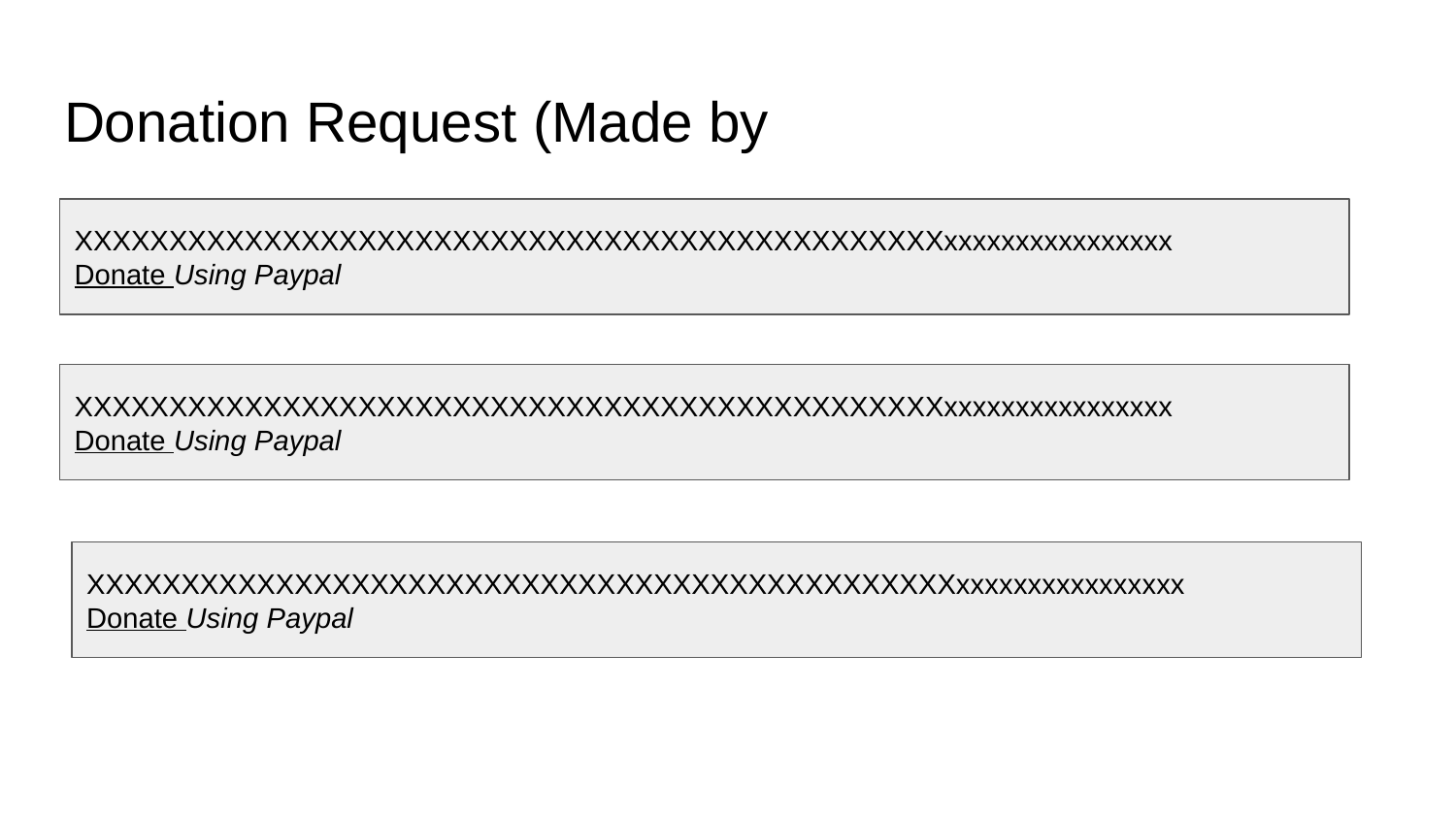

# Donation Request (Made by
XXXXXXXXXXXXXXXXXXXXXXXXXXXXXXXXXXXXXXXXXXXXXXxxxxxxxxxxxxxxxx
Donate Using Paypal
XXXXXXXXXXXXXXXXXXXXXXXXXXXXXXXXXXXXXXXXXXXXXXxxxxxxxxxxxxxxxx
Donate Using Paypal
XXXXXXXXXXXXXXXXXXXXXXXXXXXXXXXXXXXXXXXXXXXXXXxxxxxxxxxxxxxxxx
Donate Using Paypal